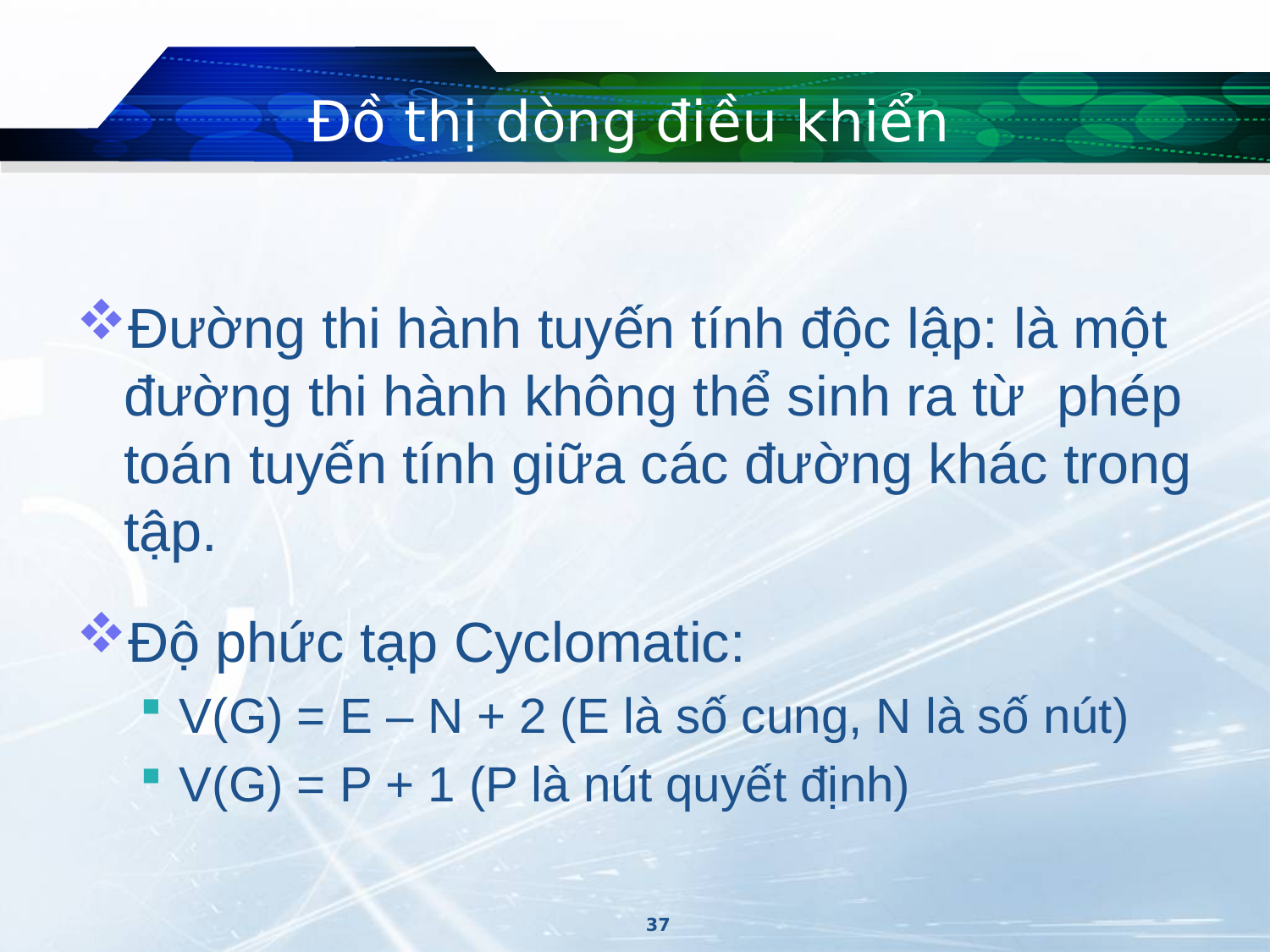

# Đồ thị dòng điều khiển

Đường thi hành tuyến tính độc lập: là một đường thi hành không thể sinh ra từ  phép toán tuyến tính giữa các đường khác trong tập.
Độ phức tạp Cyclomatic:
V(G) = E – N + 2 (E là số cung, N là số nút)
V(G) = P + 1 (P là nút quyết định)
37